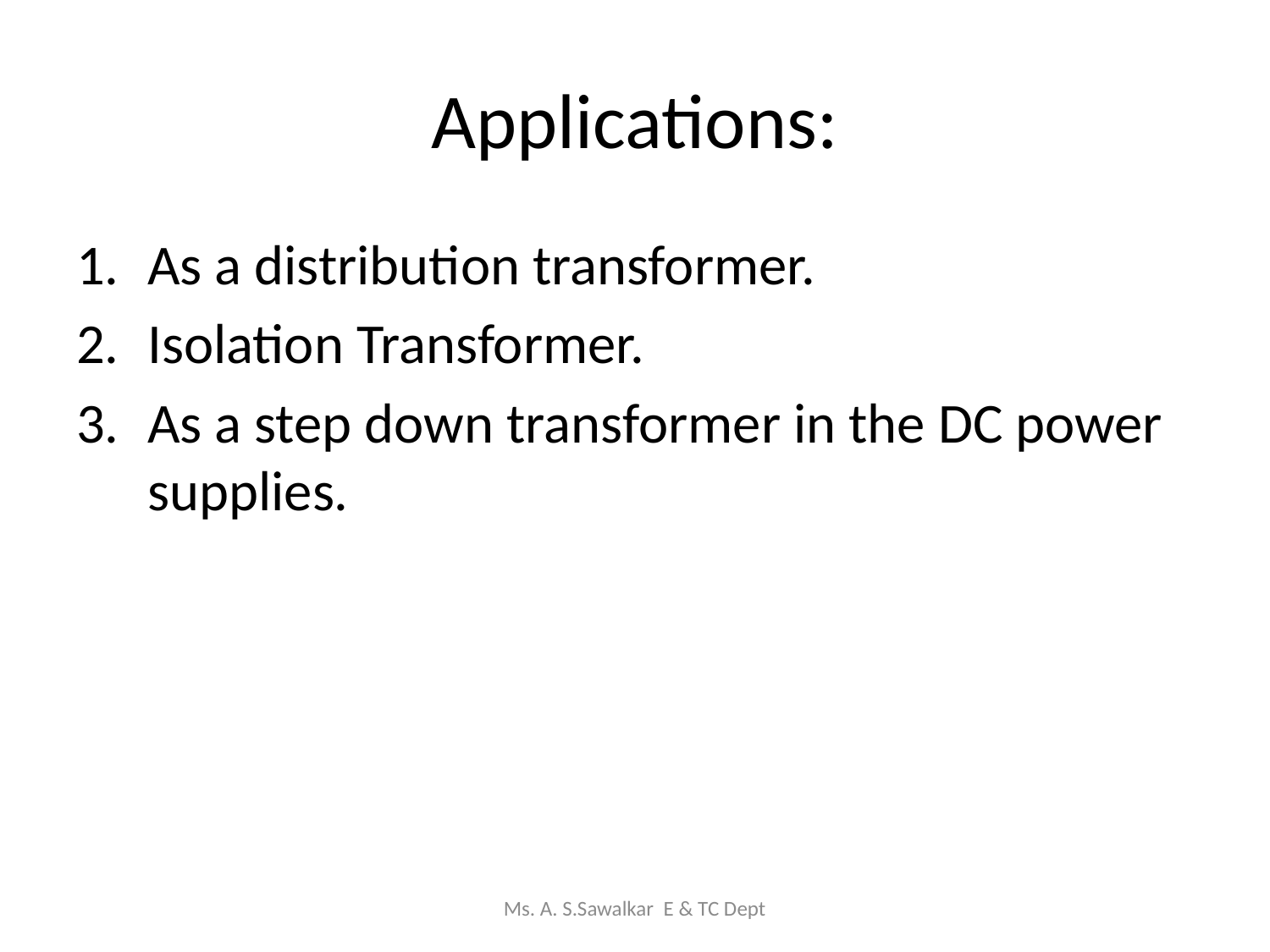

# Applications:
As a distribution transformer.
Isolation Transformer.
As a step down transformer in the DC power supplies.

Ms. A. S.Sawalkar  E & TC Dept